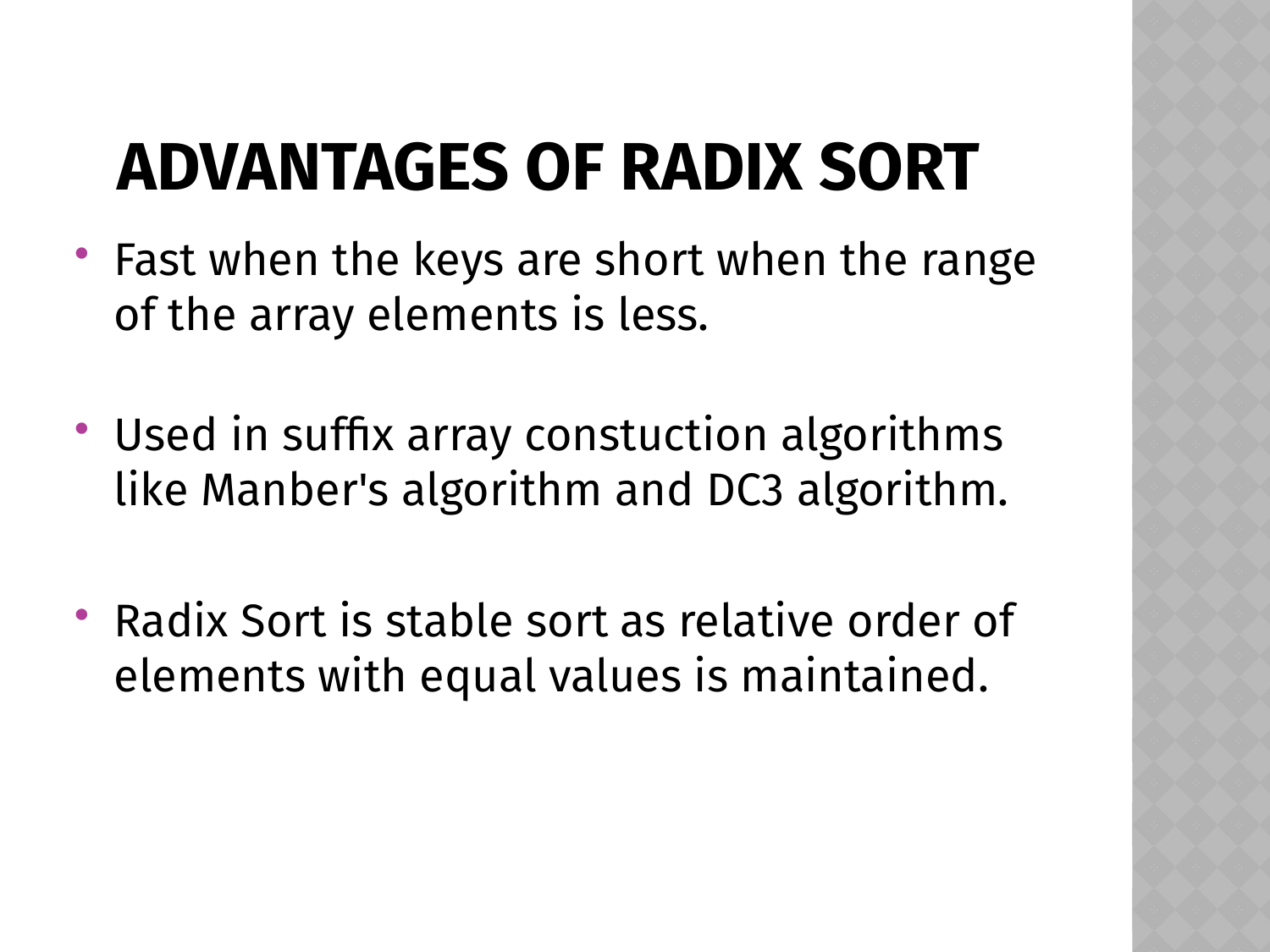

# advantages of radix sort
Fast when the keys are short when the range of the array elements is less.
Used in suffix array constuction algorithms like Manber's algorithm and DC3 algorithm.

Radix Sort is stable sort as relative order of elements with equal values is maintained.